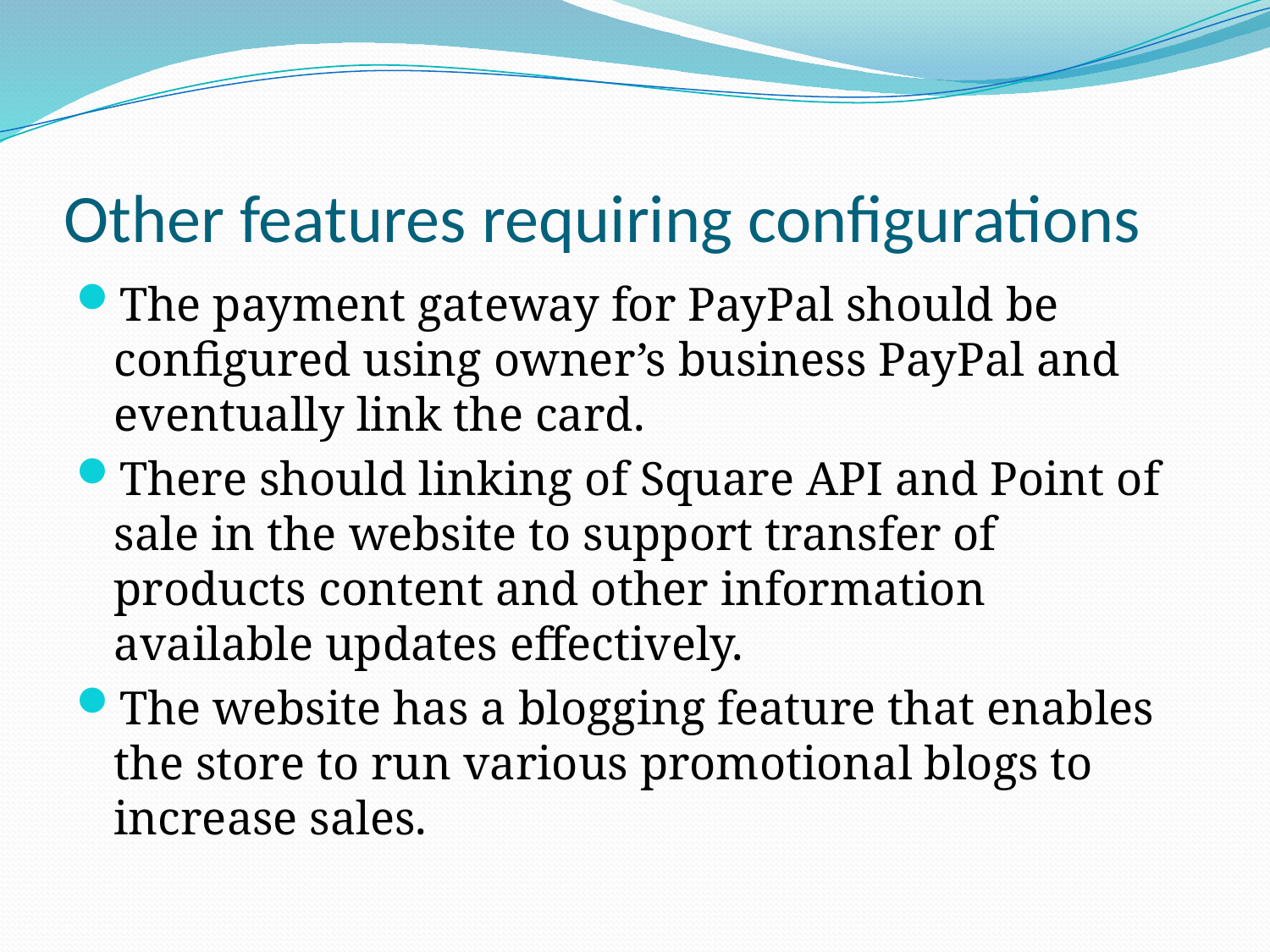

# Other features requiring configurations
The payment gateway for PayPal should be configured using owner’s business PayPal and eventually link the card.
There should linking of Square API and Point of sale in the website to support transfer of products content and other information available updates effectively.
The website has a blogging feature that enables the store to run various promotional blogs to increase sales.